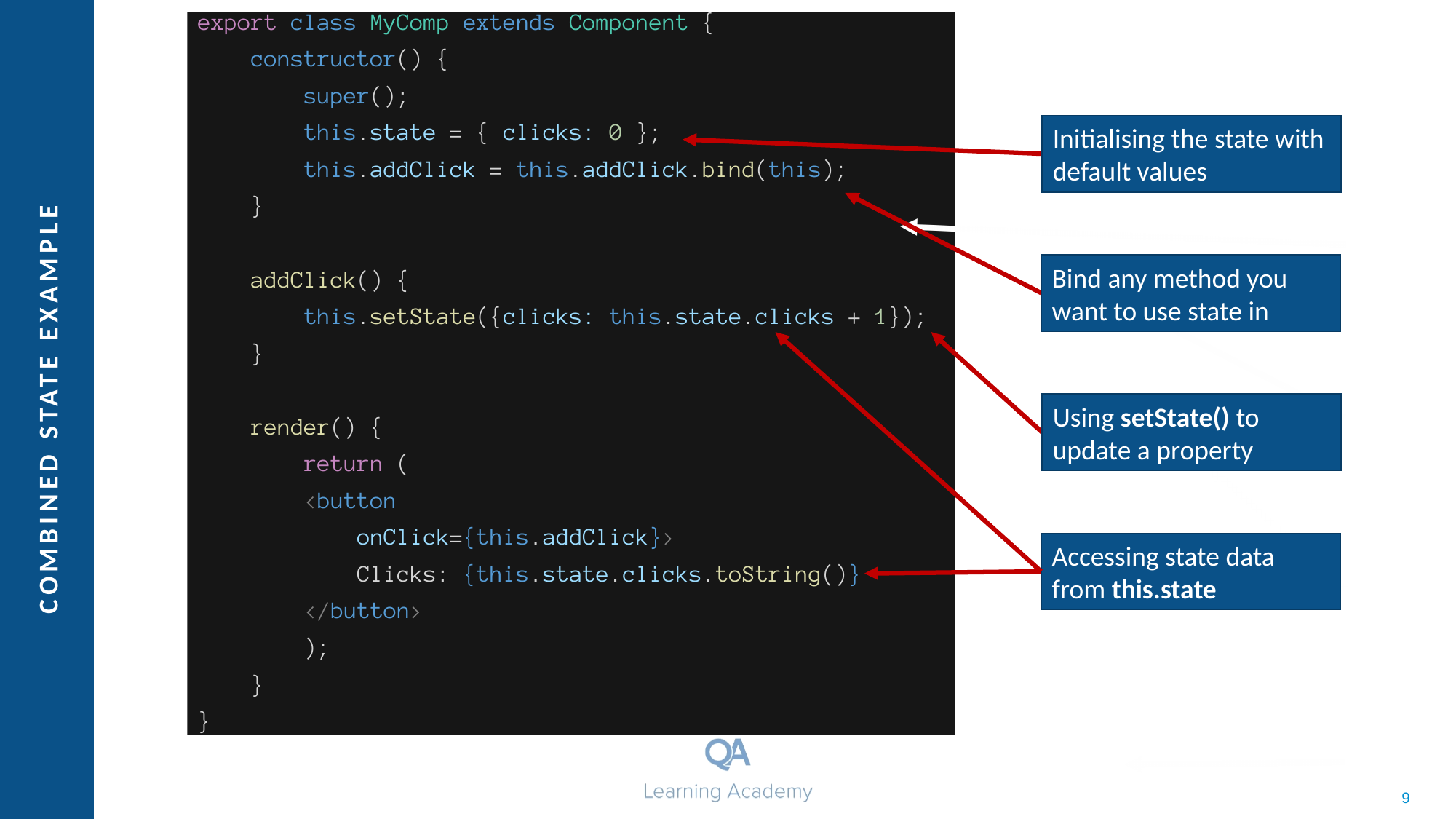

export class MyComp extends Component {
    constructor() {
        super();
        this.state = { clicks: 0 };
        this.addClick = this.addClick.bind(this);
    }

    addClick() {
        this.setState({clicks: this.state.clicks + 1});
    }

    render() {
        return (
        <button
            onClick={this.addClick}>
            Clicks: {this.state.clicks.toString()}
        </button>
        );
    }
}
Initialising the state with default values
Bind any method you want to use state in
# Combined state Example
Using setState() to update a property
Accessing state data from this.state